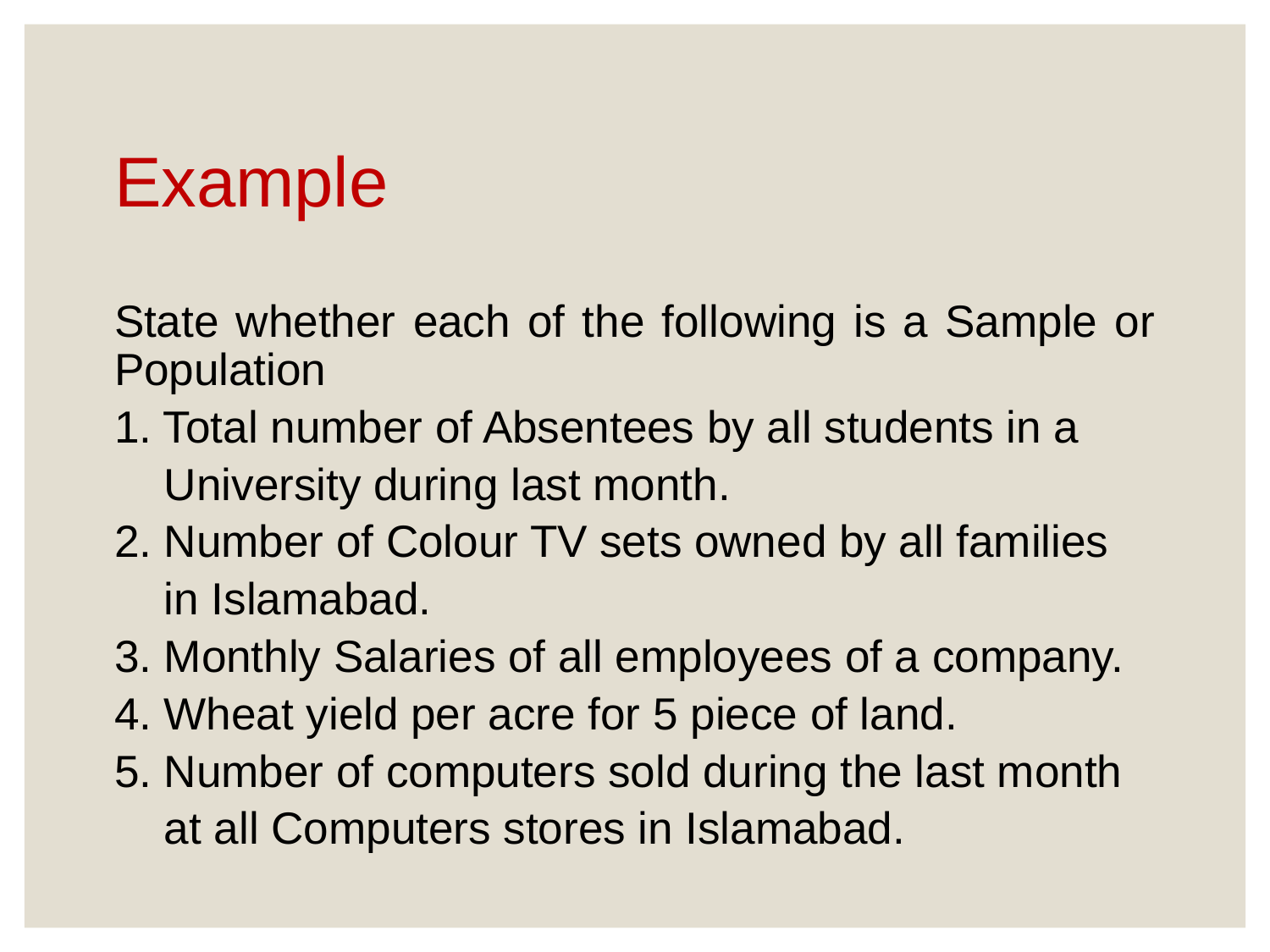

# Example
State whether each of the following is a Sample or Population
1. Total number of Absentees by all students in a
    University during last month.
2. Number of Colour TV sets owned by all families
    in Islamabad.
3. Monthly Salaries of all employees of a company.
4. Wheat yield per acre for 5 piece of land.
5. Number of computers sold during the last month
    at all Computers stores in Islamabad.